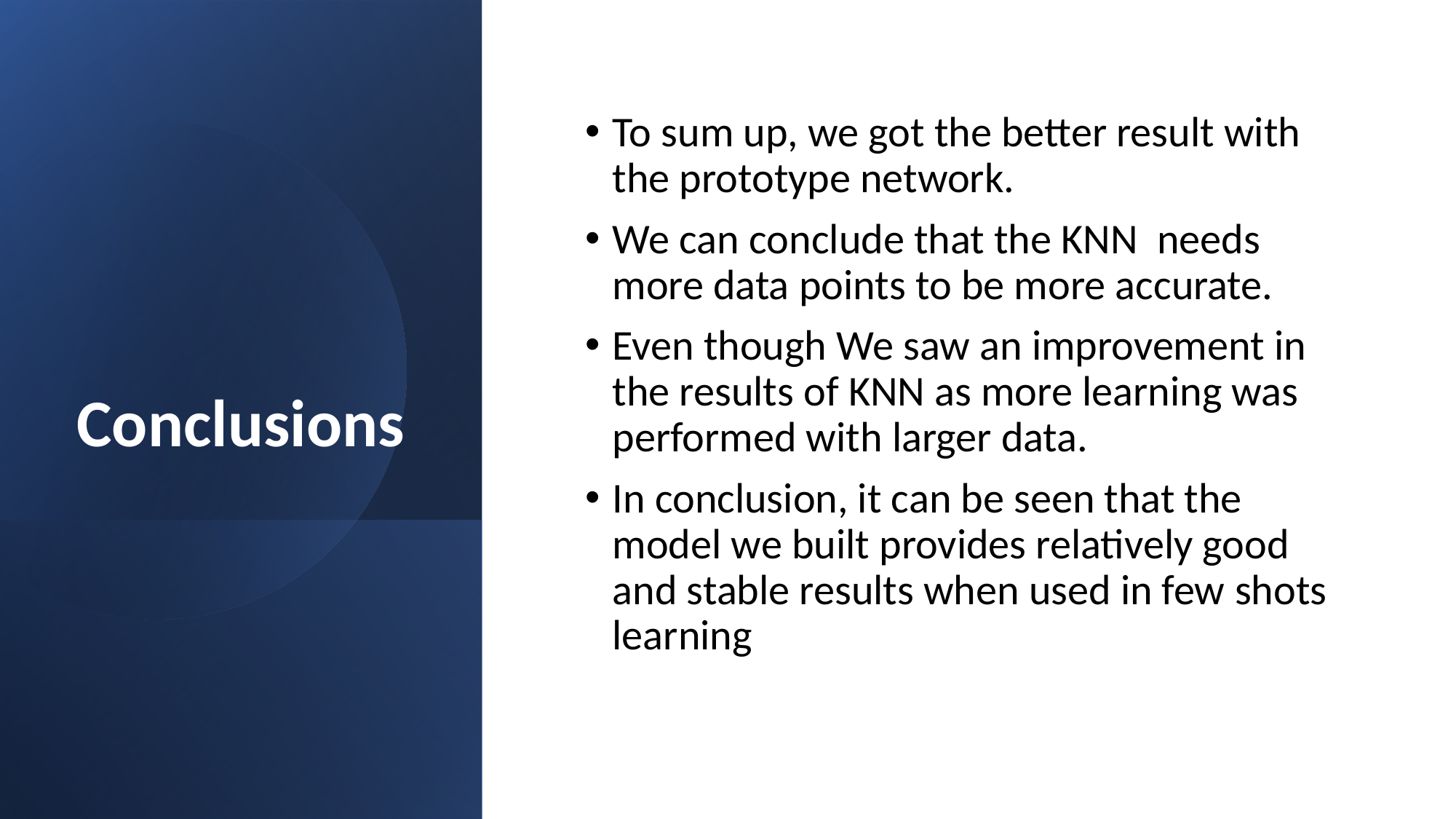

To sum up, we got the better result with the prototype network.
We can conclude that the KNN  needs more data points to be more accurate.
Even though We saw an improvement in the results of KNN as more learning was performed with larger data.
In conclusion, it can be seen that the model we built provides relatively good and stable results when used in few shots learning

# Conclusions